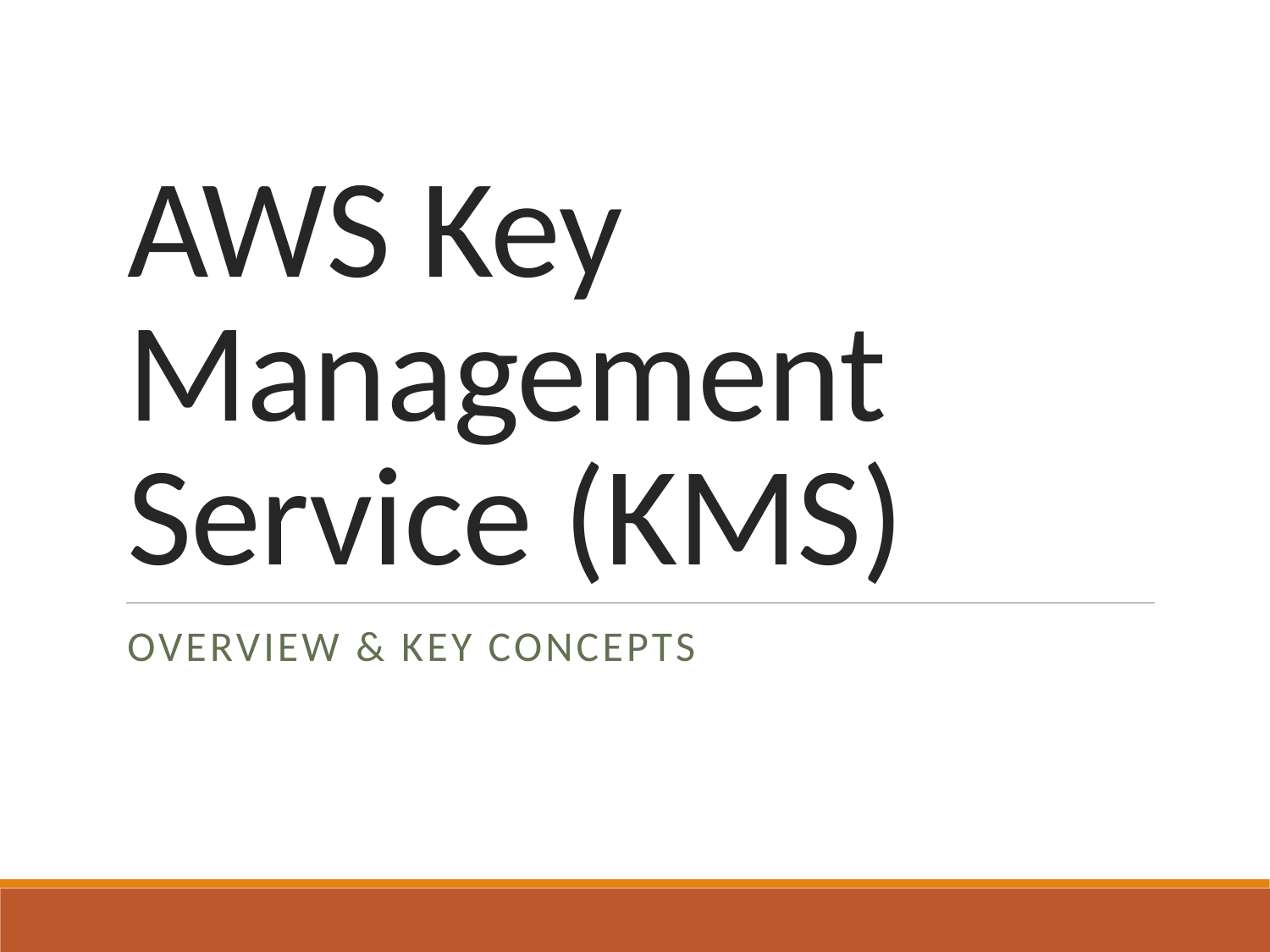

# AWS Key Management Service (KMS)
Overview & Key Concepts